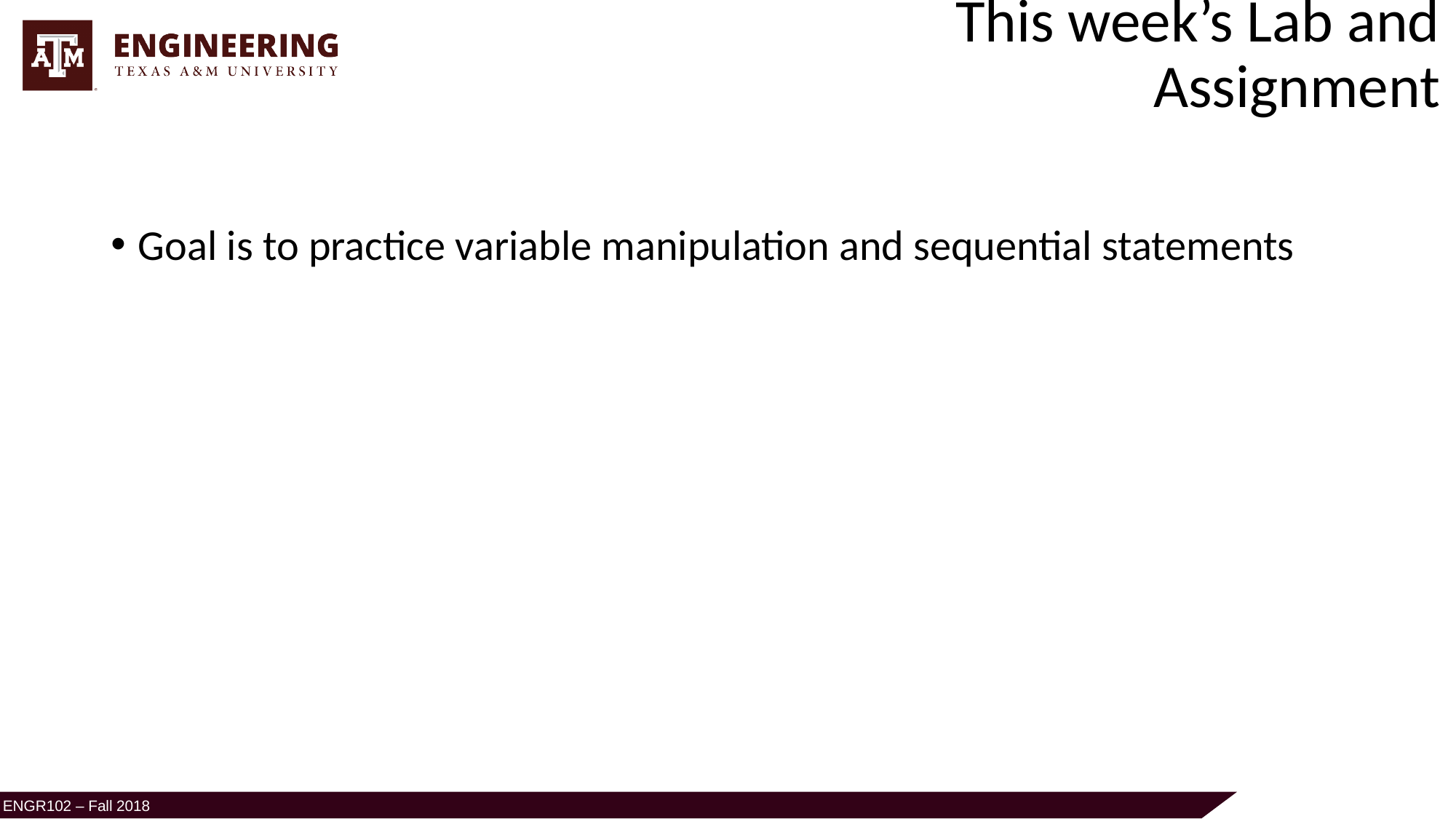

# This week’s Lab and Assignment
Goal is to practice variable manipulation and sequential statements